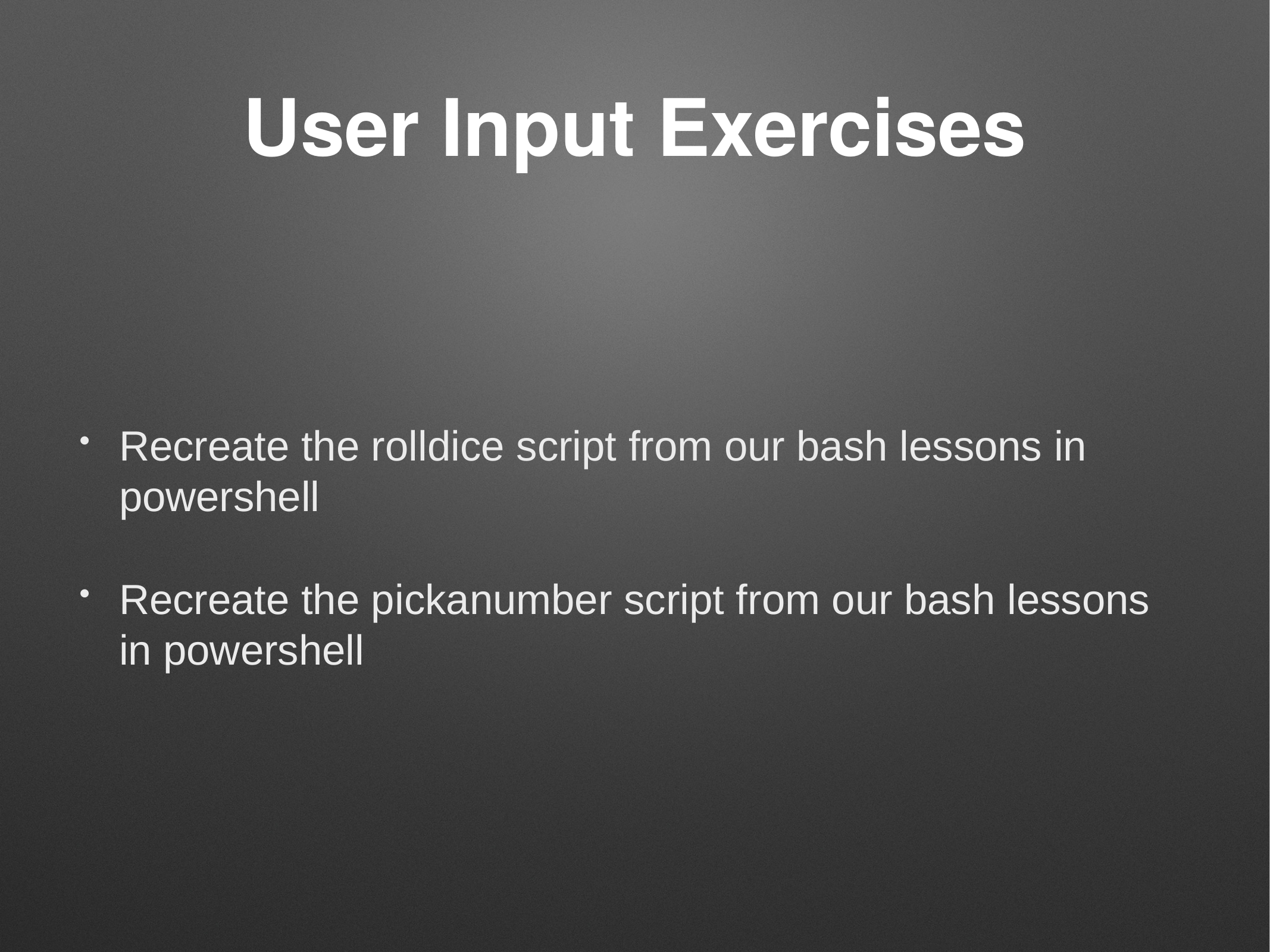

# User Input Exercises
Recreate the rolldice script from our bash lessons in powershell
Recreate the pickanumber script from our bash lessons in powershell